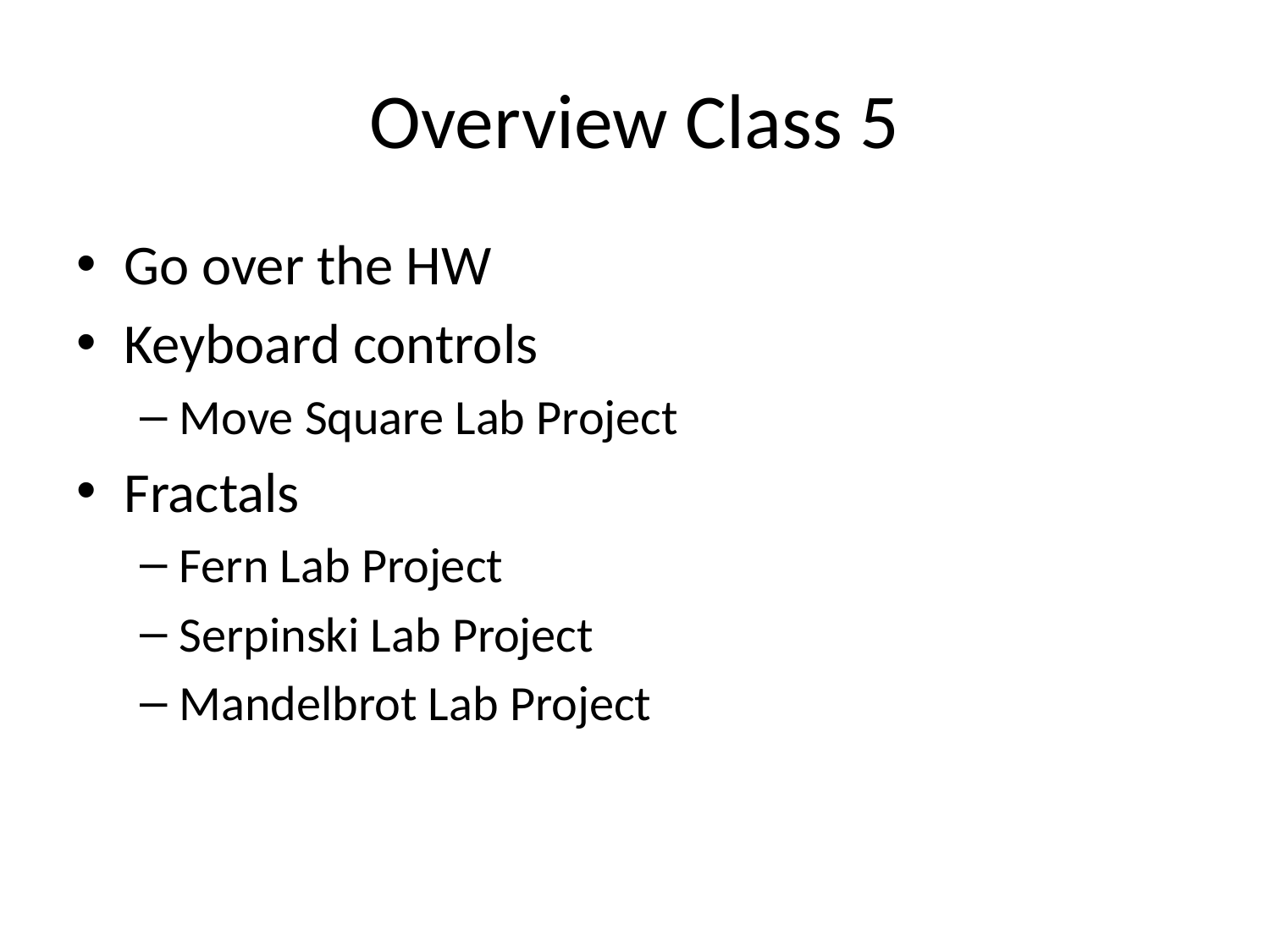

# Overview Class 5
Go over the HW
Keyboard controls
Move Square Lab Project
Fractals
Fern Lab Project
Serpinski Lab Project
Mandelbrot Lab Project